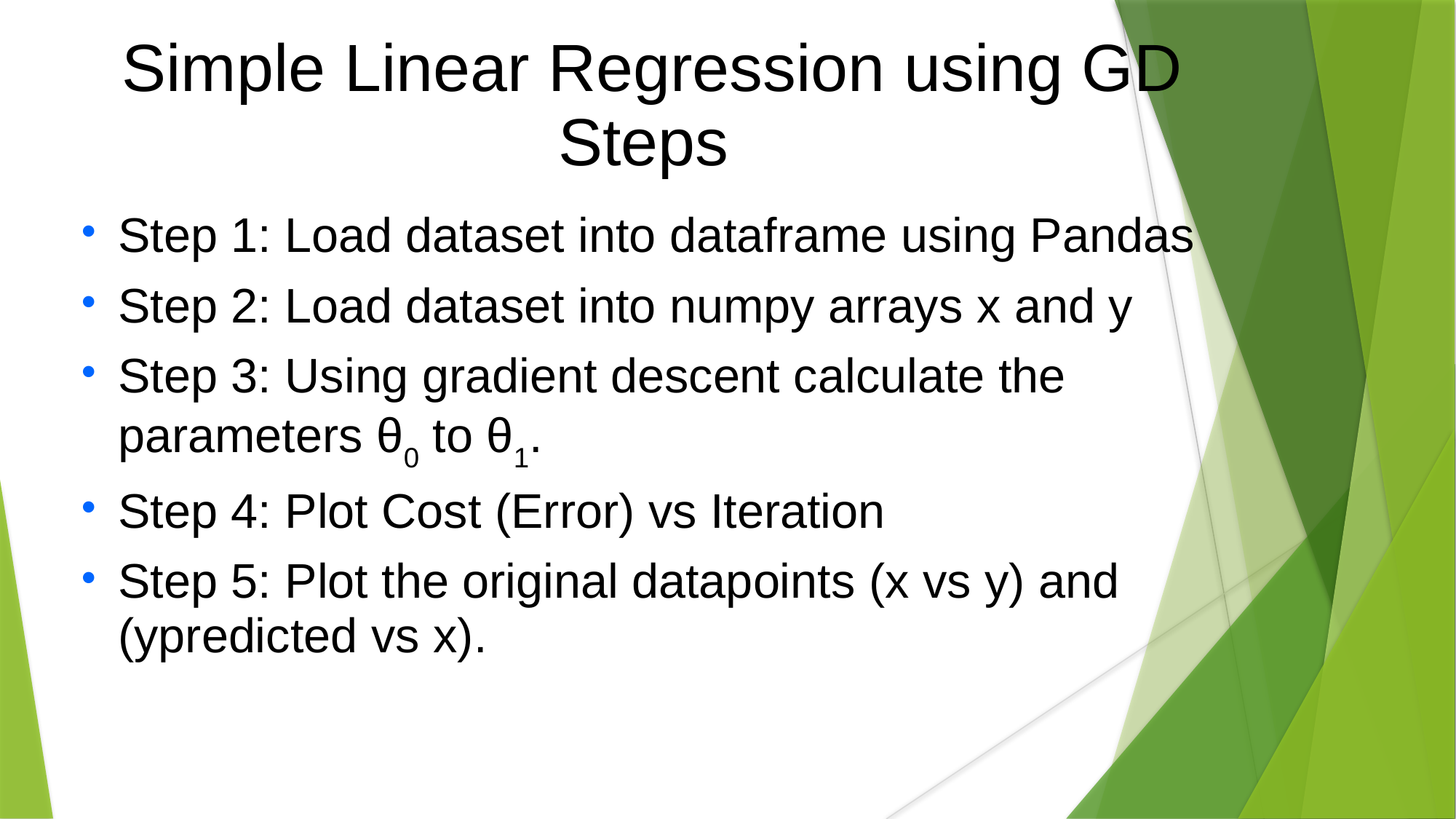

Simple Linear Regression using GD Steps
Step 1: Load dataset into dataframe using Pandas
Step 2: Load dataset into numpy arrays x and y
Step 3: Using gradient descent calculate the parameters θ0 to θ1.
Step 4: Plot Cost (Error) vs Iteration
Step 5: Plot the original datapoints (x vs y) and (ypredicted vs x).